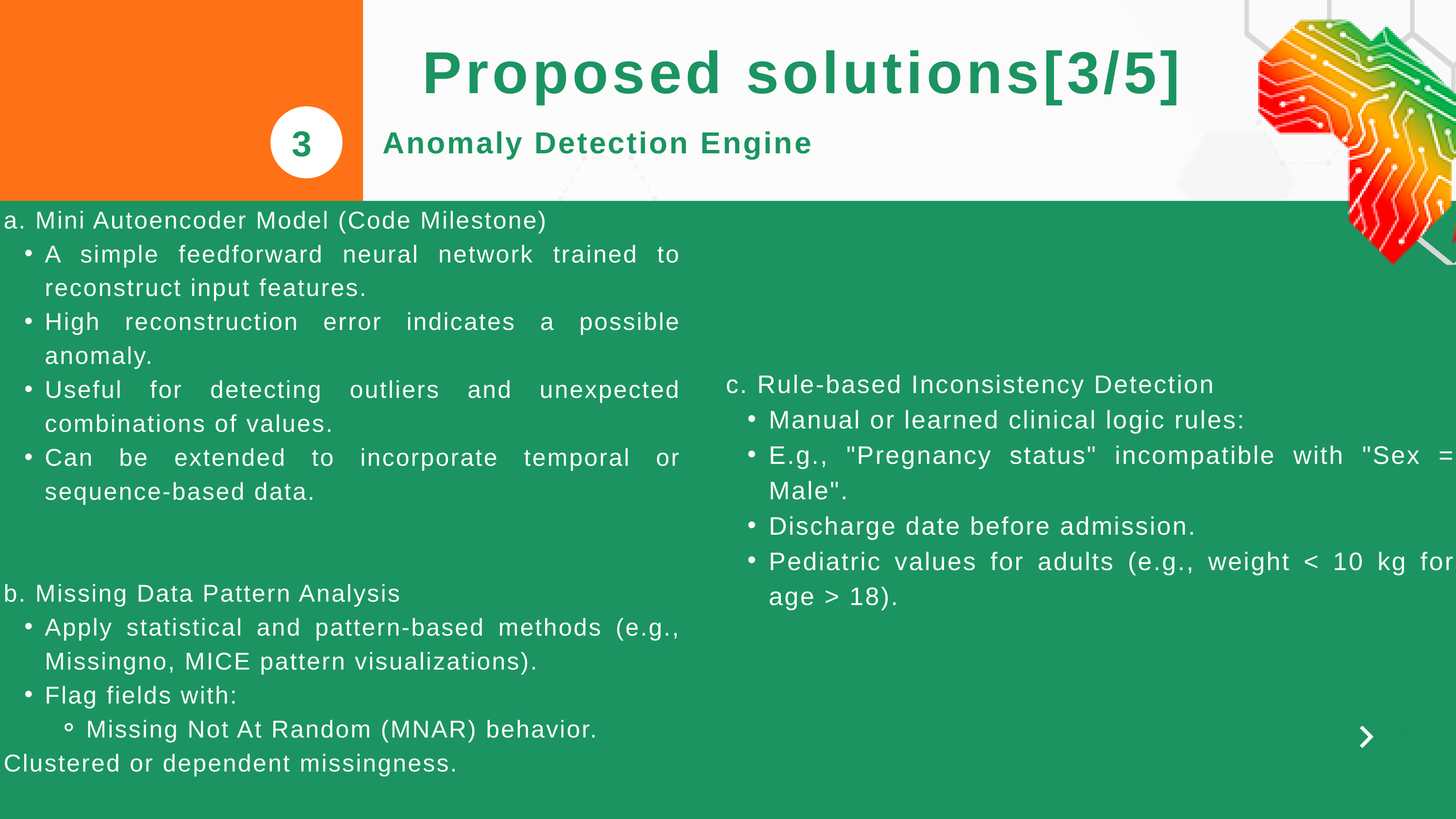

Proposed solutions[3/5]

3
Anomaly Detection Engine
a. Mini Autoencoder Model (Code Milestone)
A simple feedforward neural network trained to reconstruct input features.
High reconstruction error indicates a possible anomaly.
Useful for detecting outliers and unexpected combinations of values.
Can be extended to incorporate temporal or sequence-based data.

b. Missing Data Pattern Analysis
Apply statistical and pattern-based methods (e.g., Missingno, MICE pattern visualizations).
Flag fields with:
Missing Not At Random (MNAR) behavior.
Clustered or dependent missingness.

c. Rule-based Inconsistency Detection
Manual or learned clinical logic rules:
E.g., "Pregnancy status" incompatible with "Sex = Male".
Discharge date before admission.
Pediatric values for adults (e.g., weight < 10 kg for age > 18).